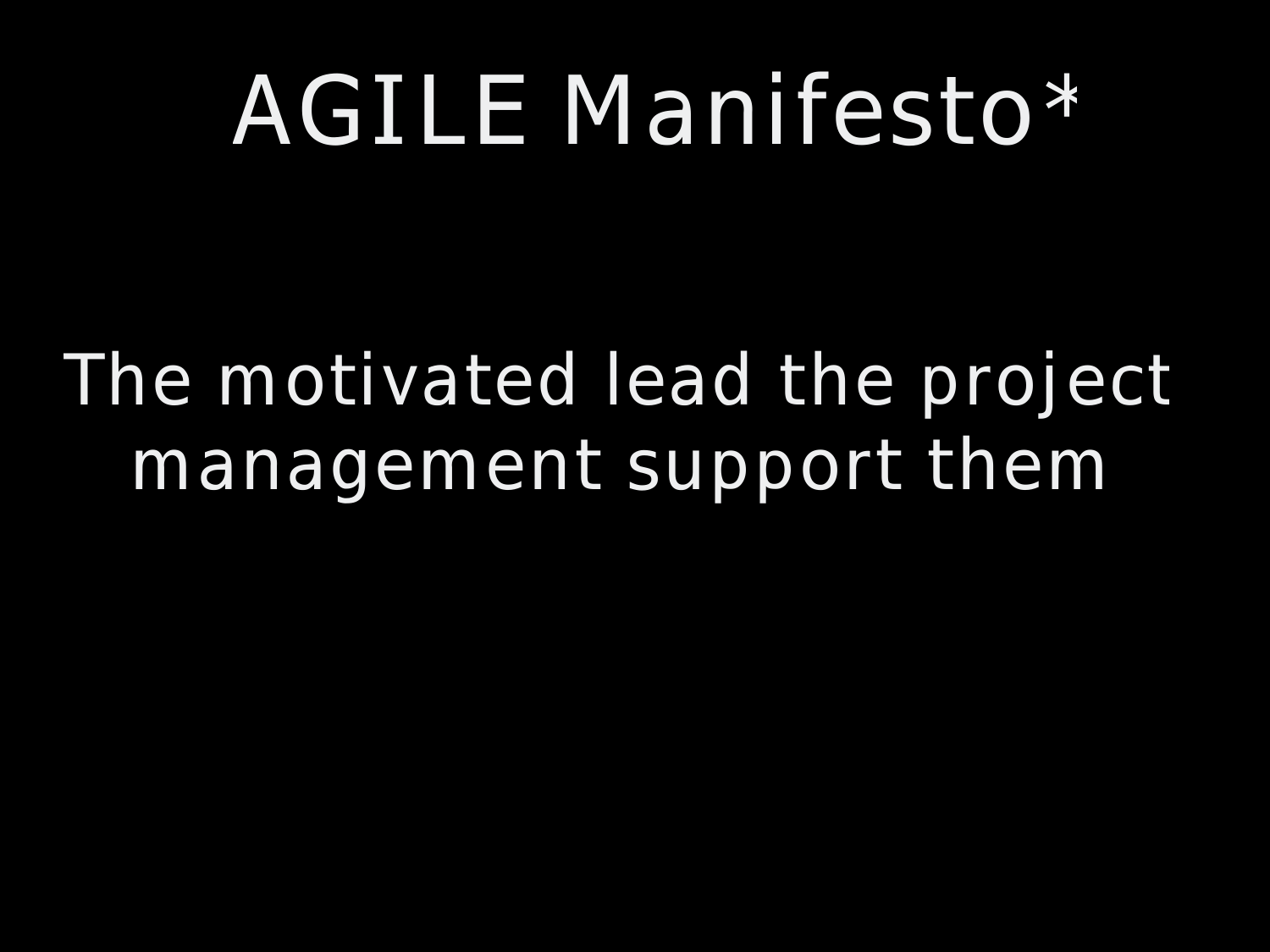

AGILE Manifesto*
The motivated lead the project;
management support them.